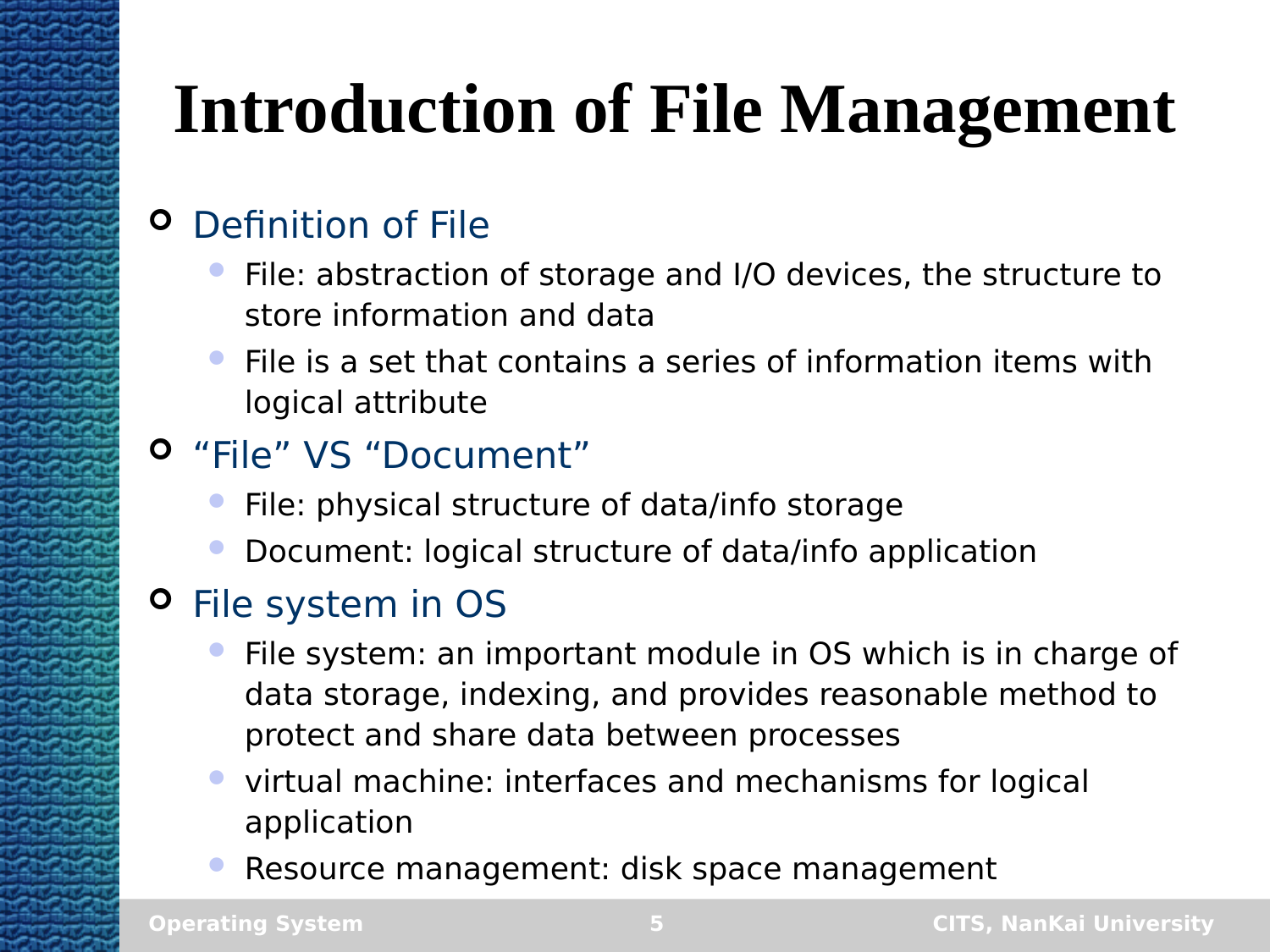

# Introduction of File Management
Definition of File
File: abstraction of storage and I/O devices, the structure to store information and data
File is a set that contains a series of information items with logical attribute
“File” VS “Document”
File: physical structure of data/info storage
Document: logical structure of data/info application
File system in OS
File system: an important module in OS which is in charge of data storage, indexing, and provides reasonable method to protect and share data between processes
virtual machine: interfaces and mechanisms for logical application
Resource management: disk space management
Operating System
5
CITS, NanKai University